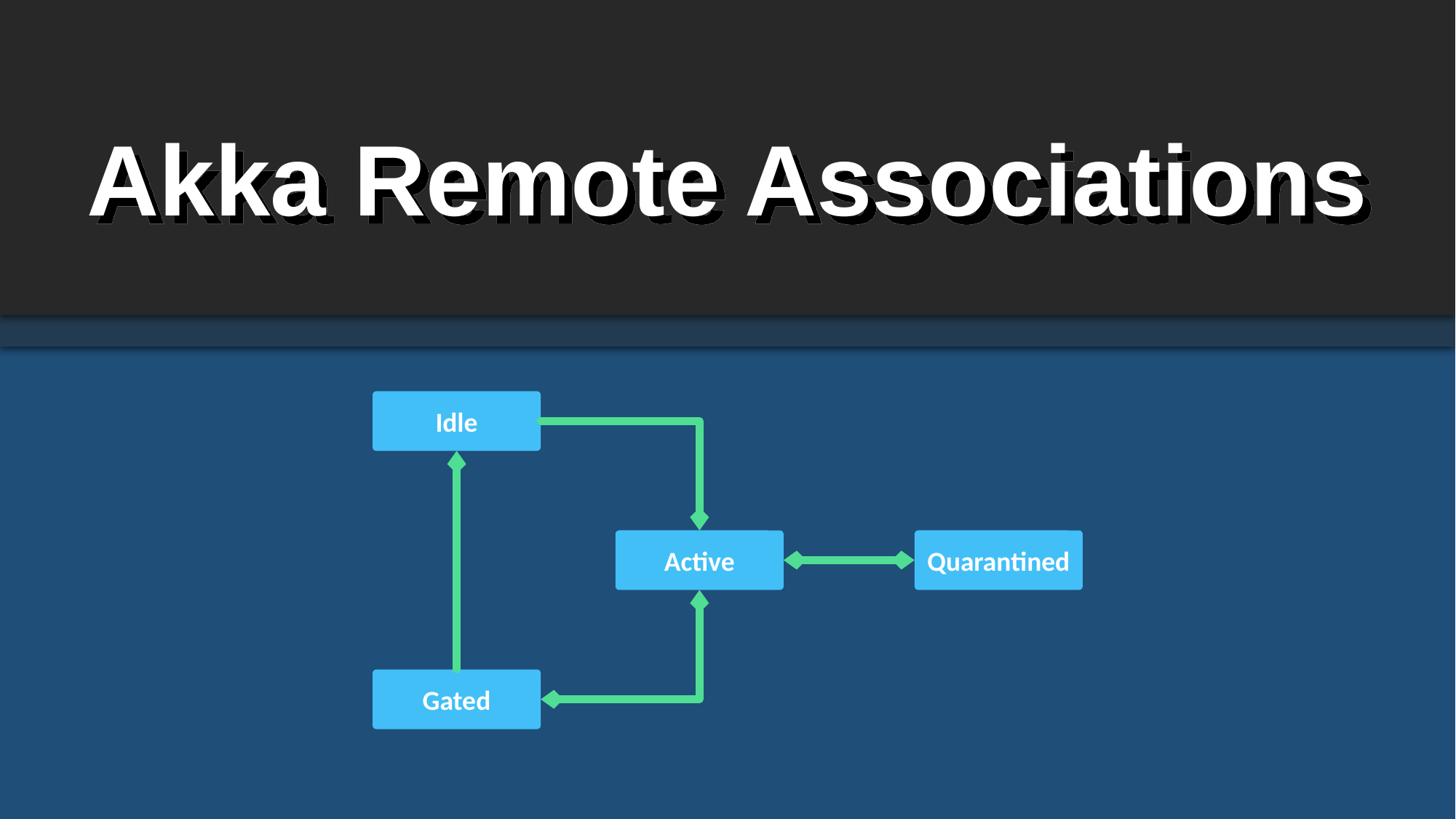

Akka Remote Associations

Idle
Active
Quarantined
Gated